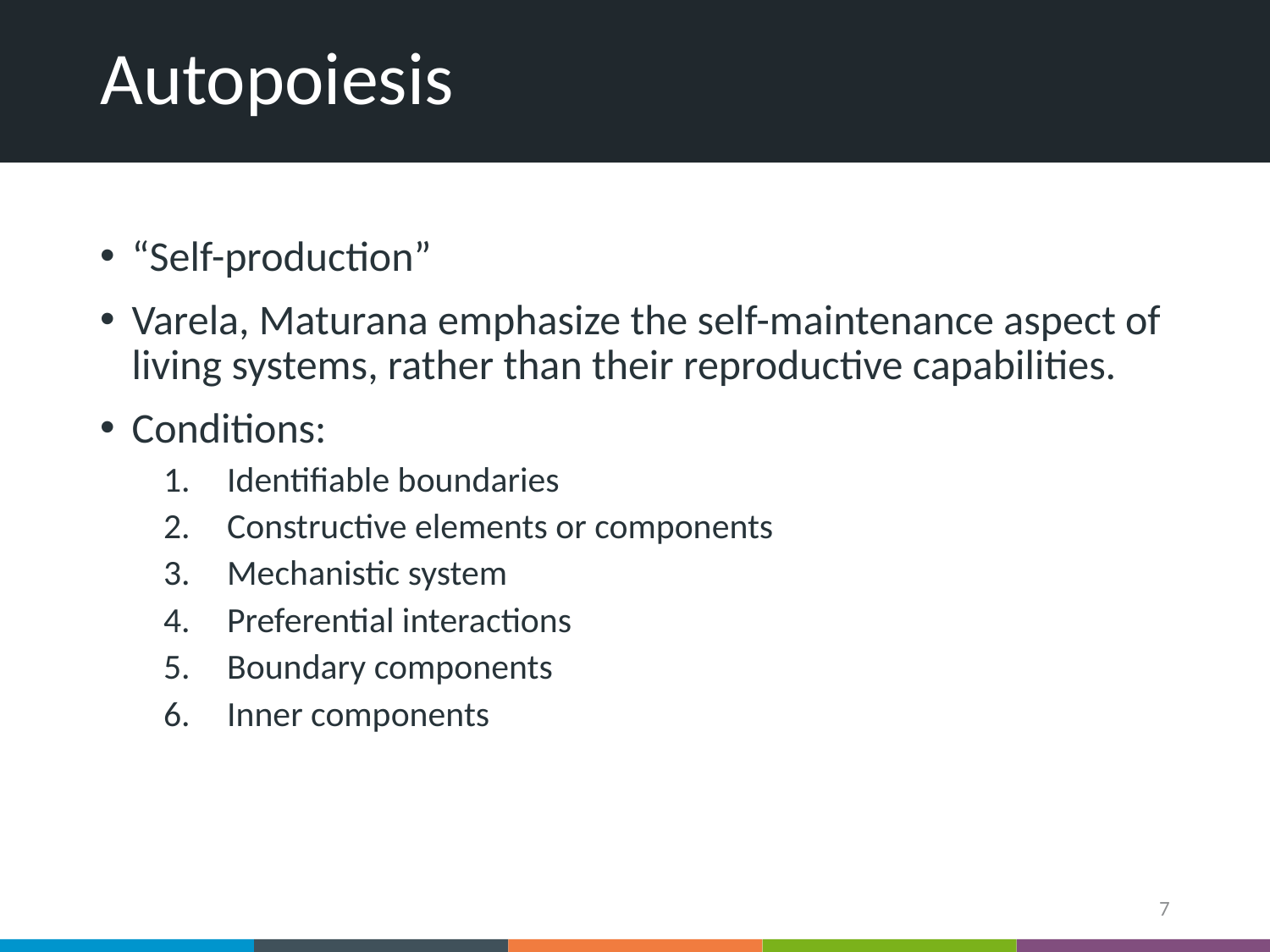

# Autopoiesis
“Self-production”
Varela, Maturana emphasize the self-maintenance aspect of living systems, rather than their reproductive capabilities.
Conditions:
Identifiable boundaries
Constructive elements or components
Mechanistic system
Preferential interactions
Boundary components
Inner components
7